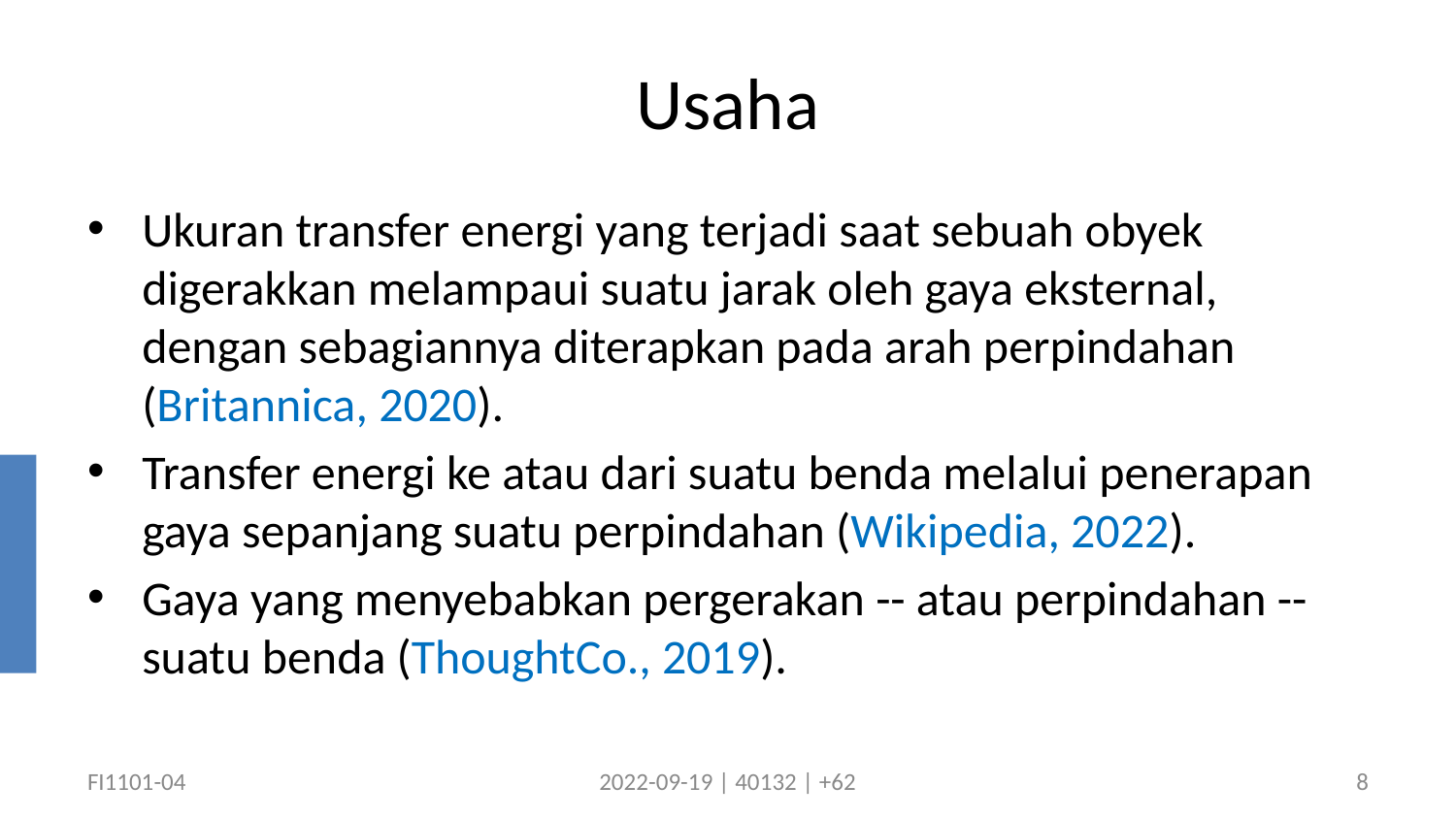

# Usaha
Ukuran transfer energi yang terjadi saat sebuah obyek digerakkan melampaui suatu jarak oleh gaya eksternal, dengan sebagiannya diterapkan pada arah perpindahan (Britannica, 2020).
Transfer energi ke atau dari suatu benda melalui penerapan gaya sepanjang suatu perpindahan (Wikipedia, 2022).
Gaya yang menyebabkan pergerakan -- atau perpindahan -- suatu benda (ThoughtCo., 2019).

FI1101-04
2022-09-19 | 40132 | +62
8